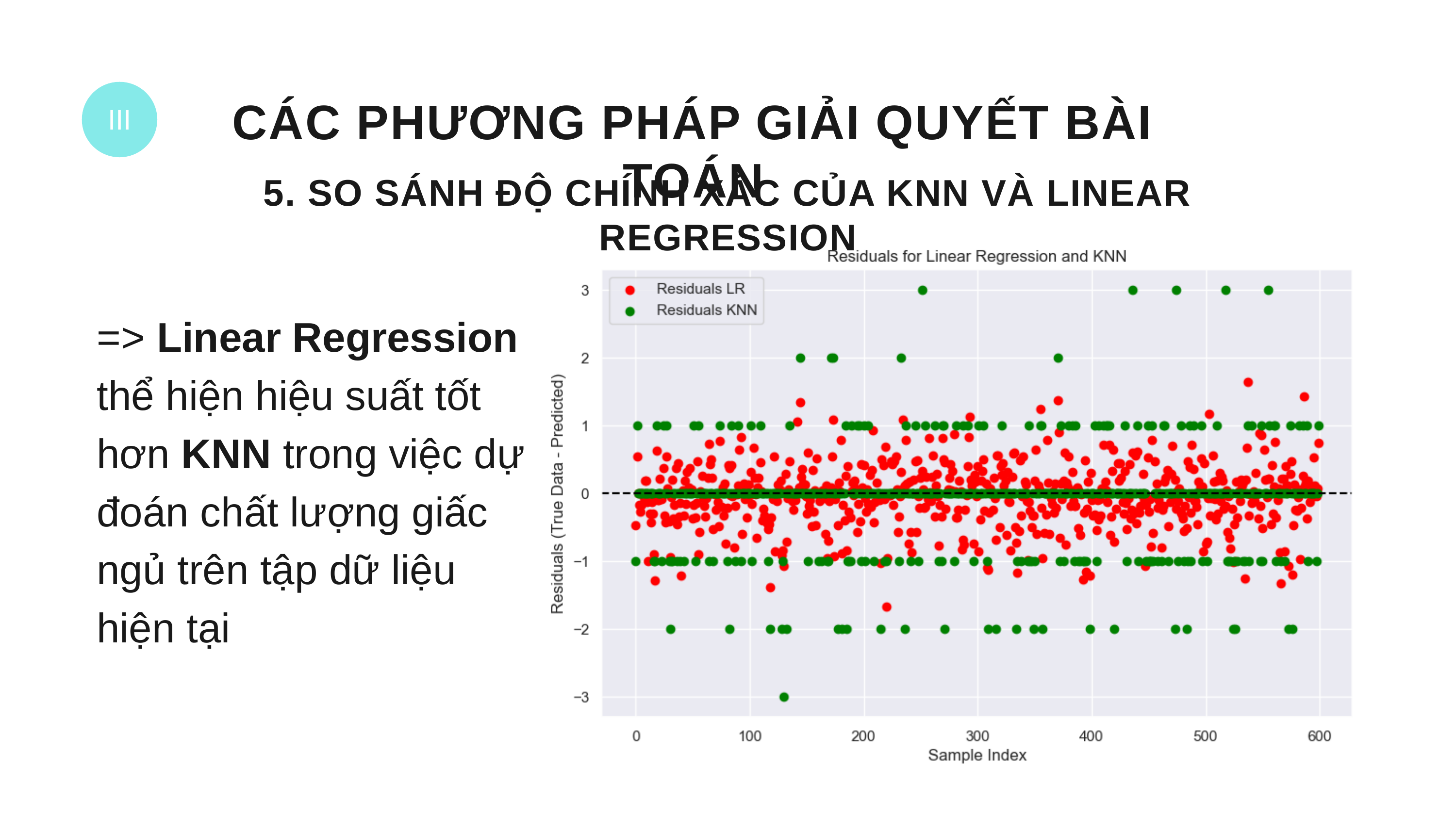

III
CÁC PHƯƠNG PHÁP GIẢI QUYẾT BÀI TOÁN
5. SO SÁNH ĐỘ CHÍNH XÁC CỦA KNN VÀ LINEAR REGRESSION

=> Linear Regression thể hiện hiệu suất tốt hơn KNN trong việc dự đoán chất lượng giấc ngủ trên tập dữ liệu hiện tại